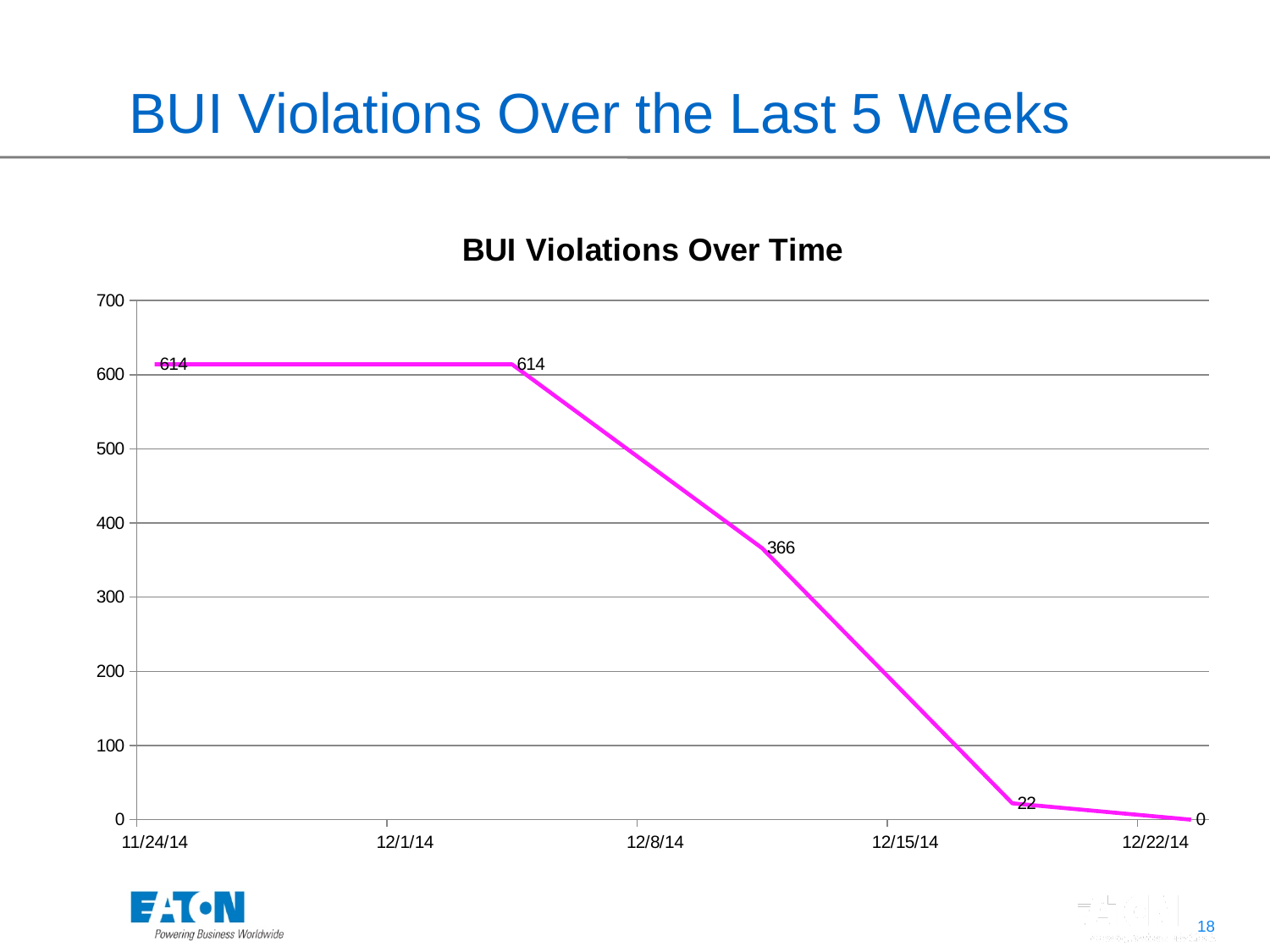

# BUI Violations Over the Last 5 Weeks

### Chart: BUI Violations Over Time

| Category | Total Violations |
|---|---|
| 41967.668749999997 | 614.0 |
| 41977.63621527778 | 614.0 |
| 41984.576192129629 | 366.0 |
| 41991.571643518517 | 22.0 |
| 41996.490370370368 | 0.0 |
|  | None |
|  | None |
|  | None |
|  | None |
|  | None |
|  | None |